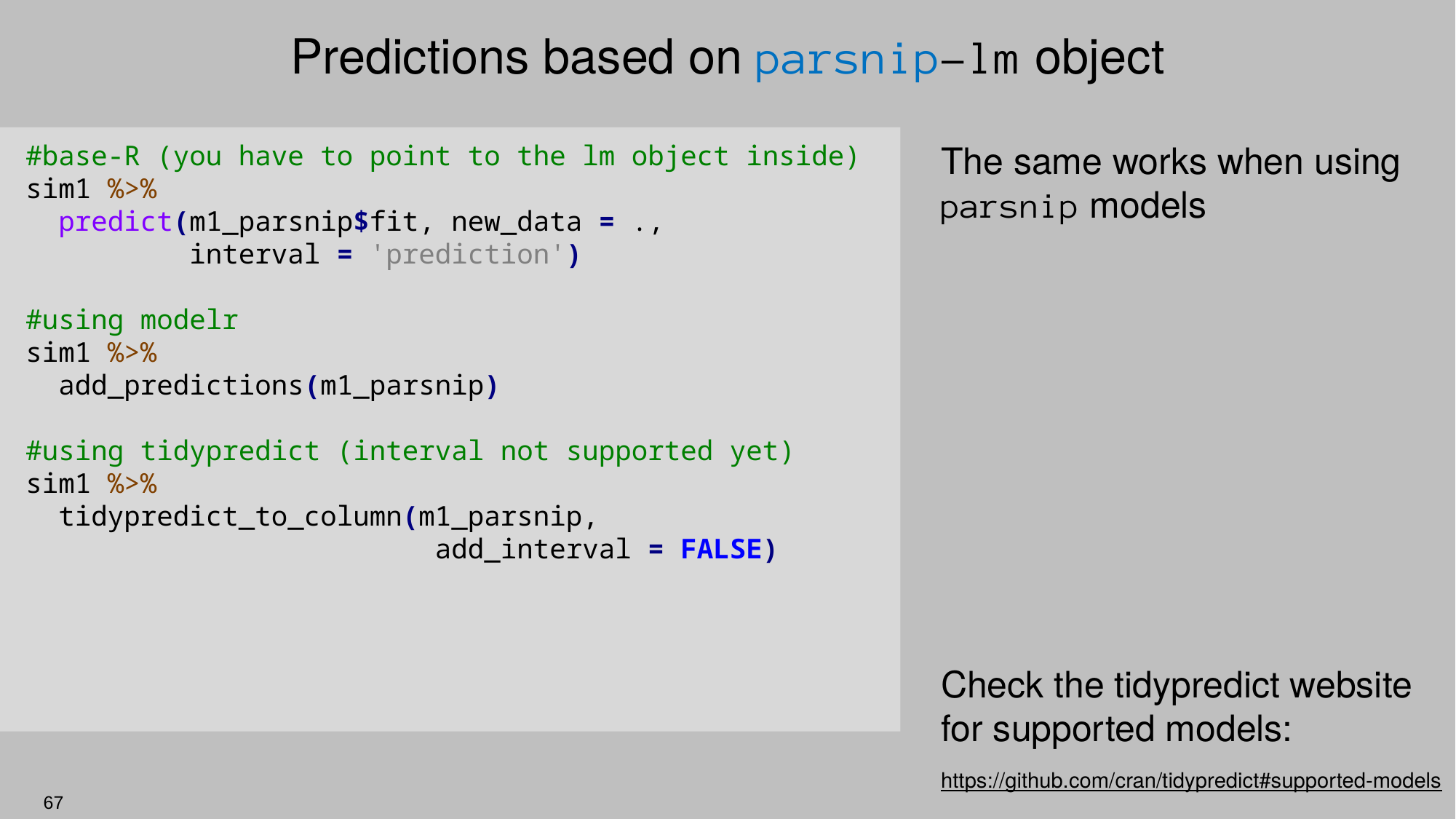

# Predictions based on parsnip-lm object
The same works when using parsnip models
#base-R (you have to point to the lm object inside)
sim1 %>%
  predict(m1_parsnip$fit, new_data = .,
          interval = 'prediction')

#using modelr
sim1 %>%
  add_predictions(m1_parsnip)

#using tidypredict (interval not supported yet)
sim1 %>%
  tidypredict_to_column(m1_parsnip,
			     add_interval = FALSE)
Check the tidypredict website for supported models:
https://github.com/cran/tidypredict#supported-models